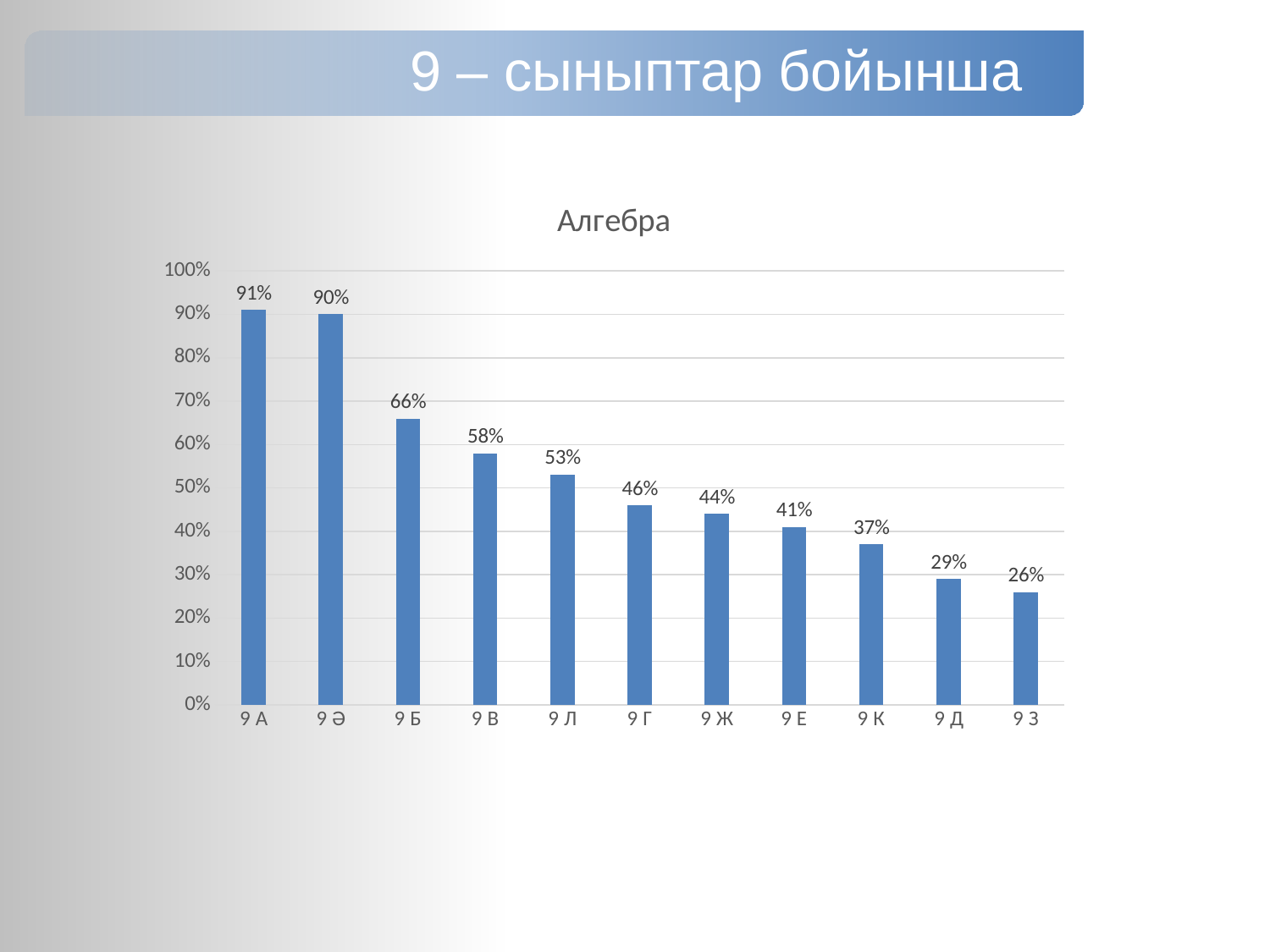

9 – сыныптар бойынша

### Chart: Алгебра

| Category | Алгебра |
|---|---|
| 9 А | 0.91 |
| 9 Ә | 0.9 |
| 9 Б | 0.66 |
| 9 В | 0.58 |
| 9 Л | 0.53 |
| 9 Г | 0.46 |
| 9 Ж | 0.44 |
| 9 Е | 0.41 |
| 9 К | 0.37 |
| 9 Д | 0.29 |
| 9 З | 0.26 |